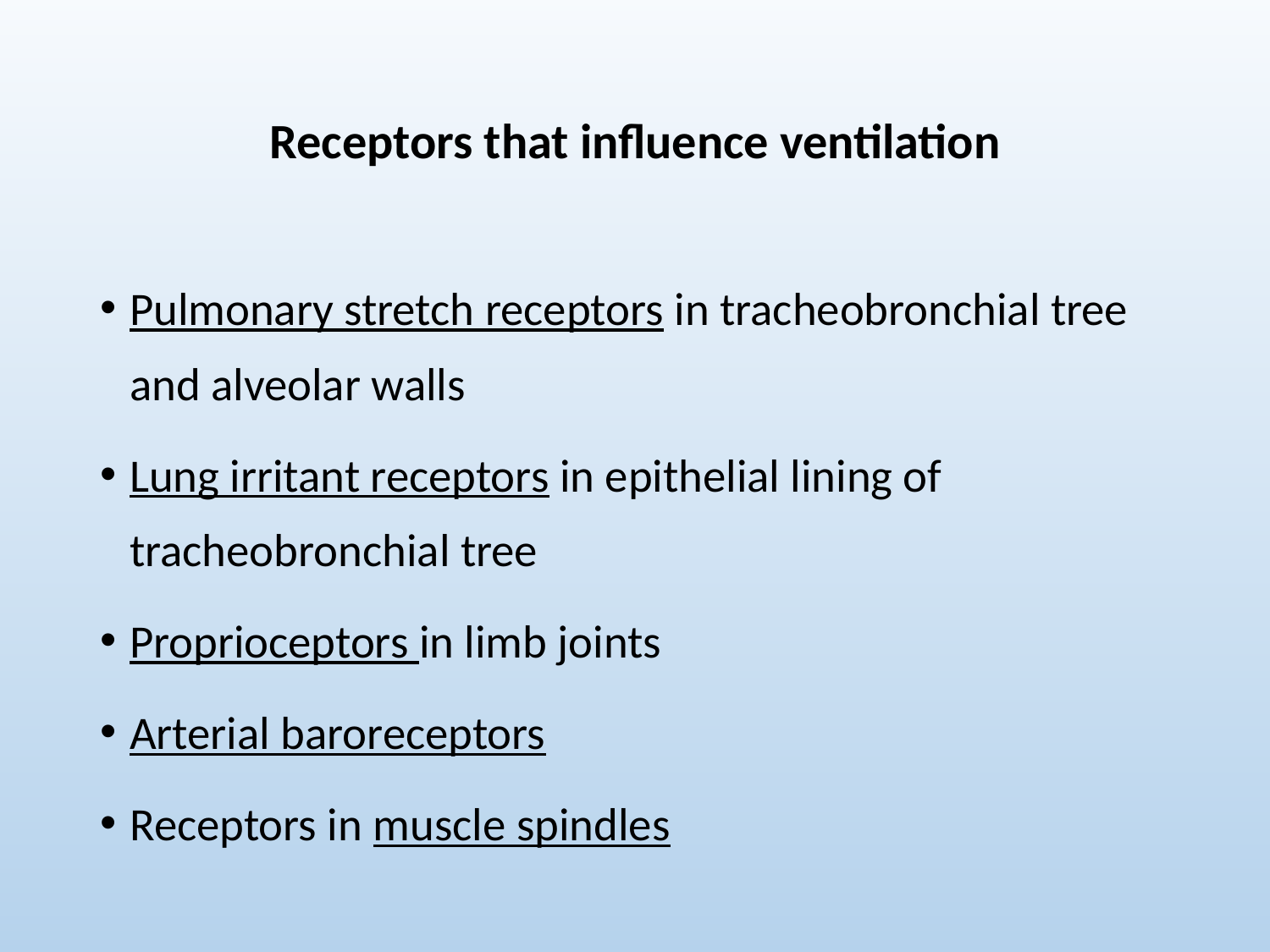

# Receptors that influence ventilation
Pulmonary stretch receptors in tracheobronchial tree and alveolar walls
Lung irritant receptors in epithelial lining of tracheobronchial tree
Proprioceptors in limb joints
Arterial baroreceptors
Receptors in muscle spindles